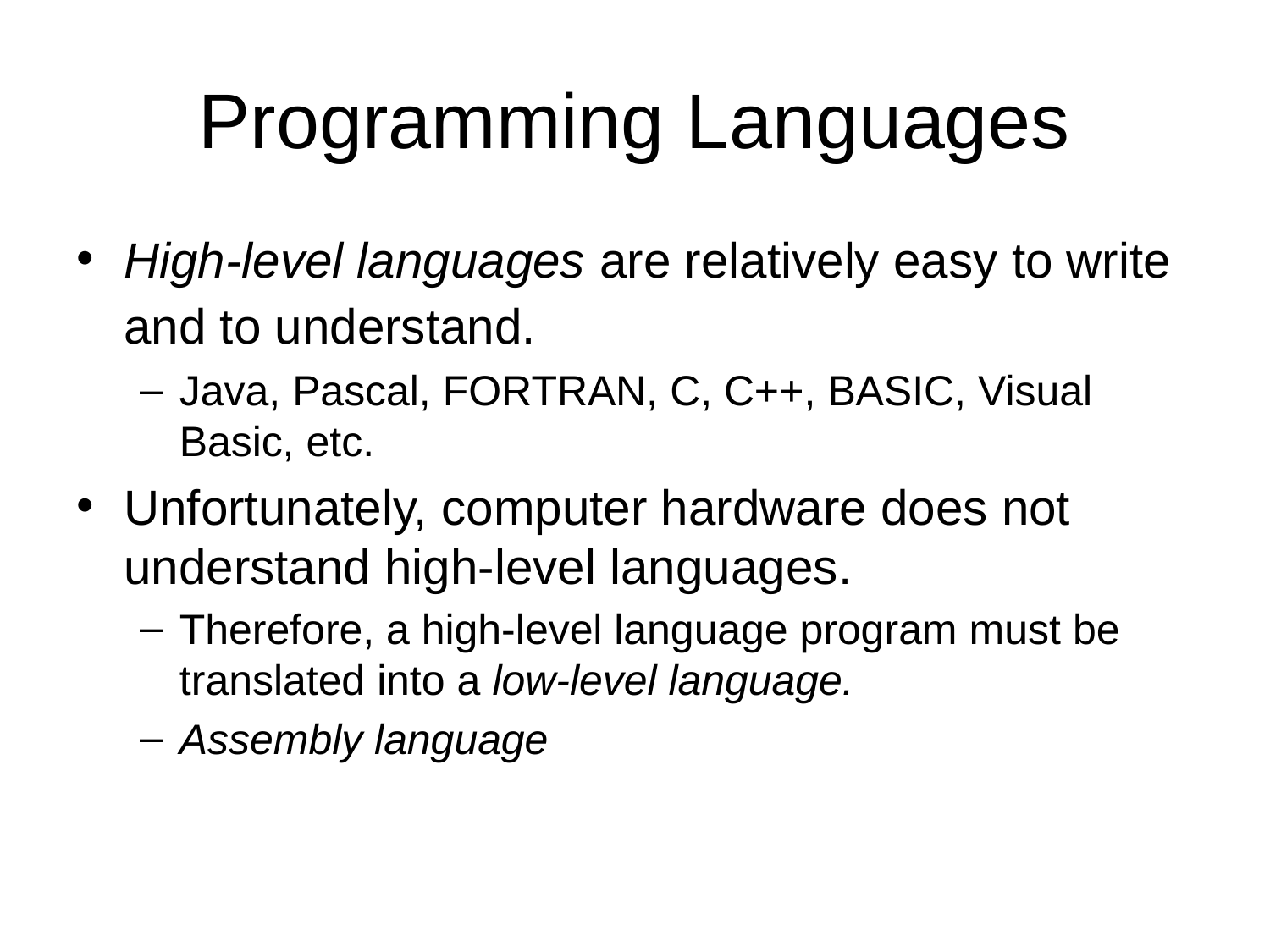

# Programming Languages
High-level languages are relatively easy to write and to understand.
Java, Pascal, FORTRAN, C, C++, BASIC, Visual Basic, etc.
Unfortunately, computer hardware does not understand high-level languages.
Therefore, a high-level language program must be translated into a low-level language.
Assembly language